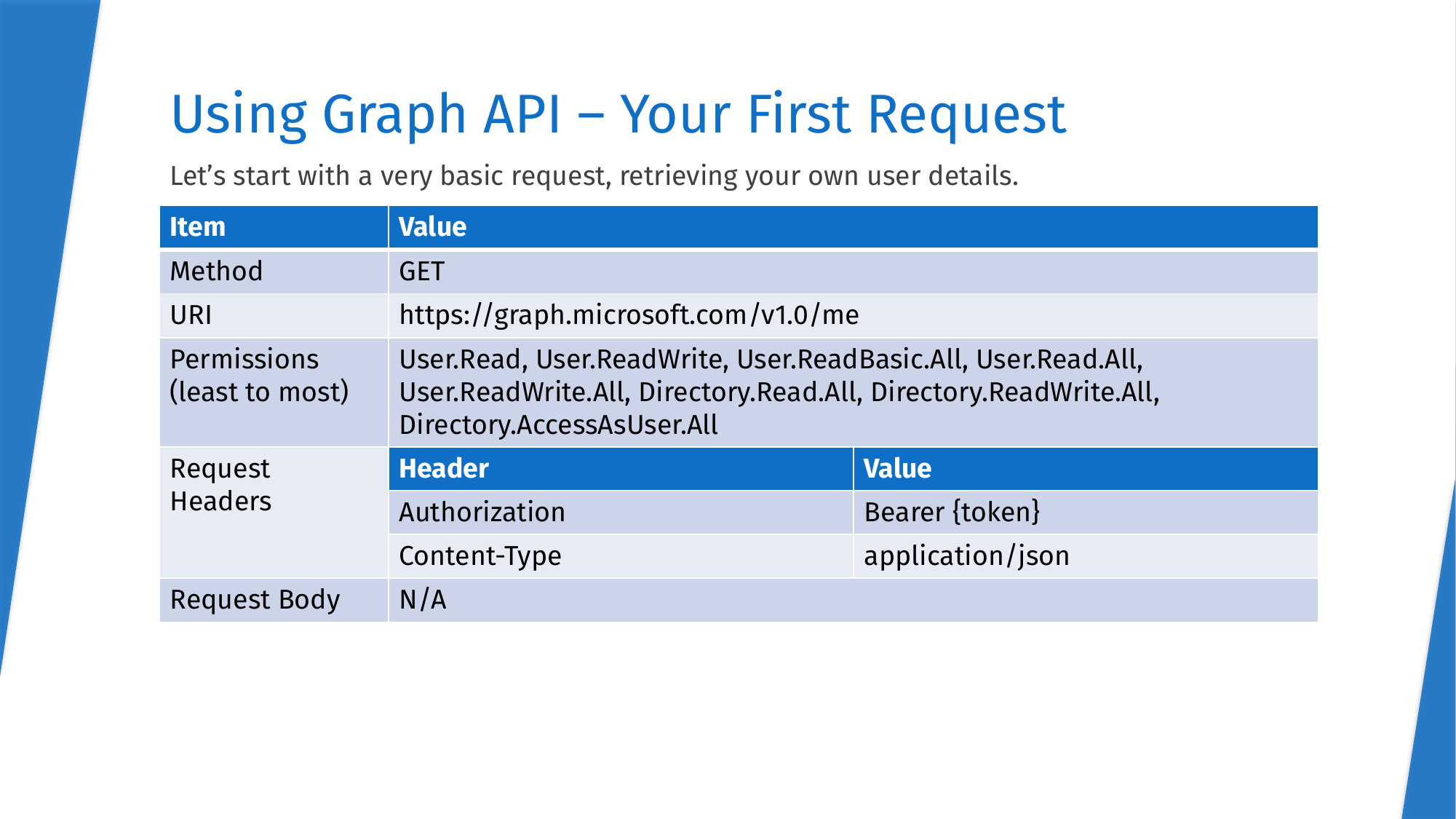

# Using Graph API – Your First Request
Let’s start with a very basic request, retrieving your own user details.

| Item | Value |  |
| --- | --- | --- |
| Method | GET |  |
| URI | https://graph.microsoft.com/v1.0/me |  |
| Permissions (least to most) | User.Read, User.ReadWrite, User.ReadBasic.All, User.Read.All, User.ReadWrite.All, Directory.Read.All, Directory.ReadWrite.All, Directory.AccessAsUser.All |  |
| Request Headers | Header | Value |
|  | Authorization | Bearer {token} |
|  | Content-Type | application/json |
| Request Body | N/A |  |